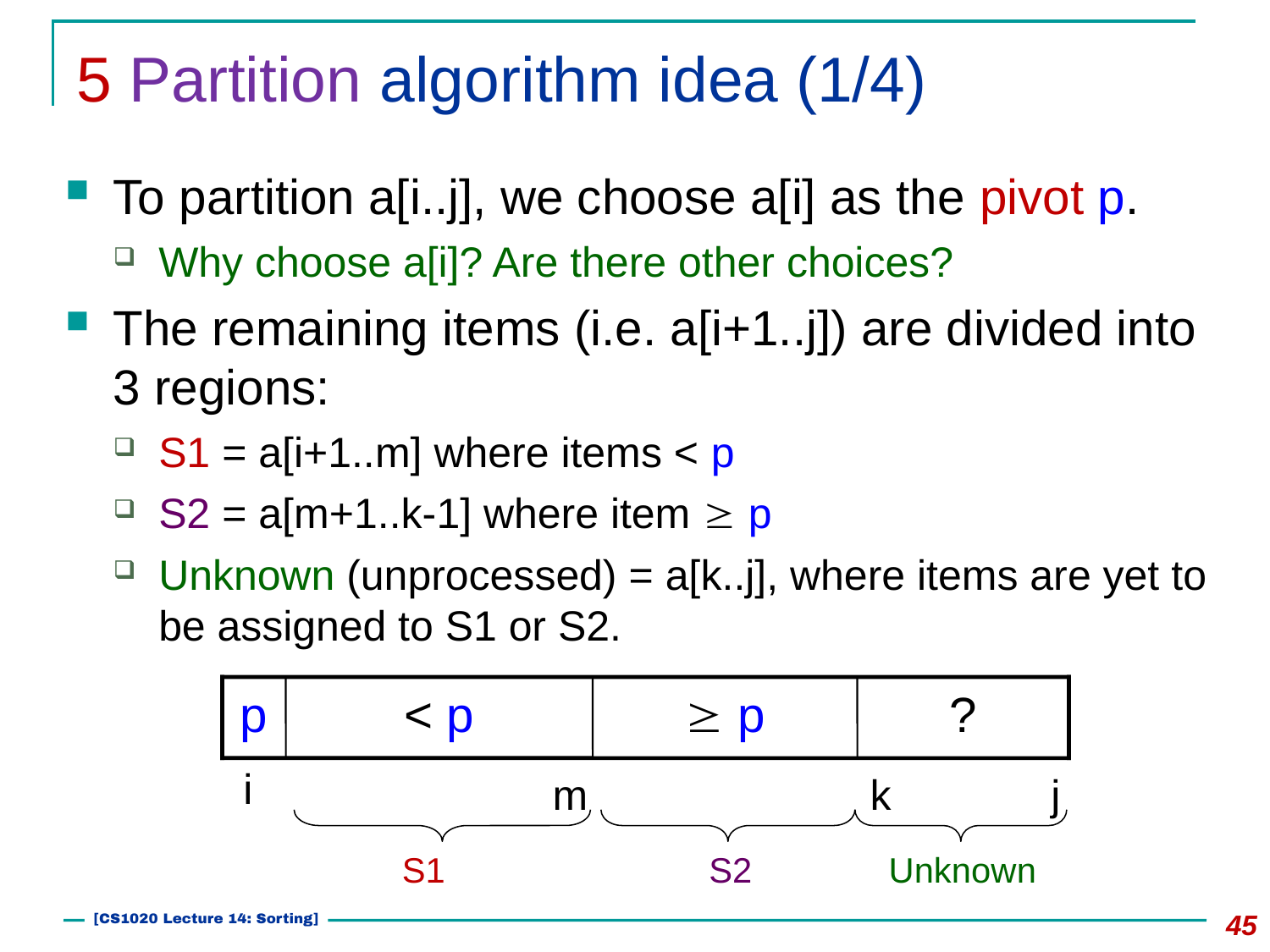

# 5 Partition algorithm idea (1/4)
To partition a[i..j], we choose a[i] as the pivot p.
Why choose a[i]? Are there other choices?
The remaining items (i.e. a[i+1..j]) are divided into 3 regions:
S1 = a[i+1..m] where items < p
S2 = a[m+1..k-1] where item ≥ p
Unknown (unprocessed) = a[k..j], where items are yet to be assigned to S1 or S2.
p

< p

≥ p

?

i

m
k
j
S1
S2
Unknown
45
[CS1020 Lecture 14: Sorting]